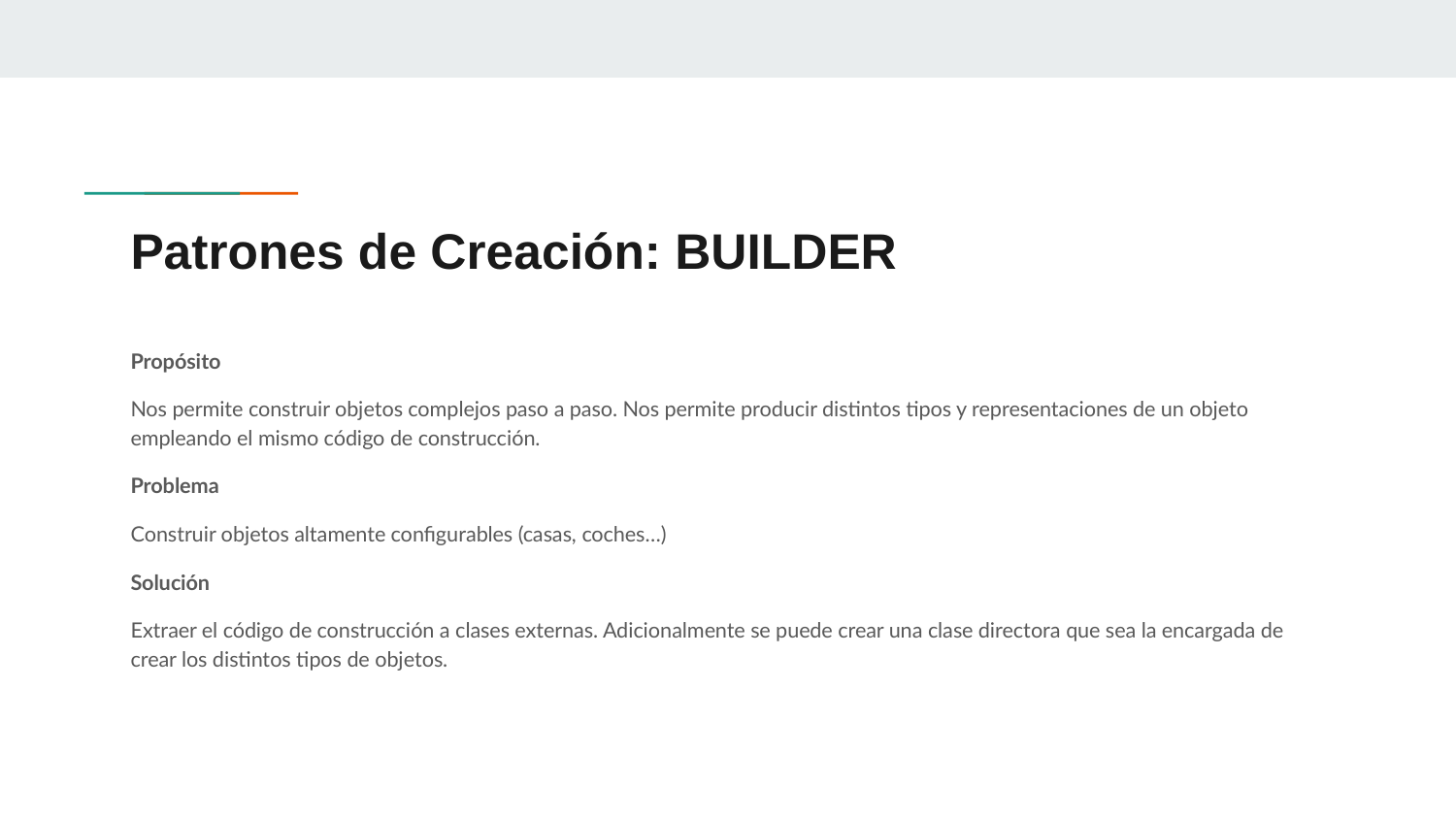

# Patrones de Creación: BUILDER
Propósito
Nos permite construir objetos complejos paso a paso. Nos permite producir distintos tipos y representaciones de un objeto empleando el mismo código de construcción.
Problema
Construir objetos altamente configurables (casas, coches…)
Solución
Extraer el código de construcción a clases externas. Adicionalmente se puede crear una clase directora que sea la encargada de crear los distintos tipos de objetos.